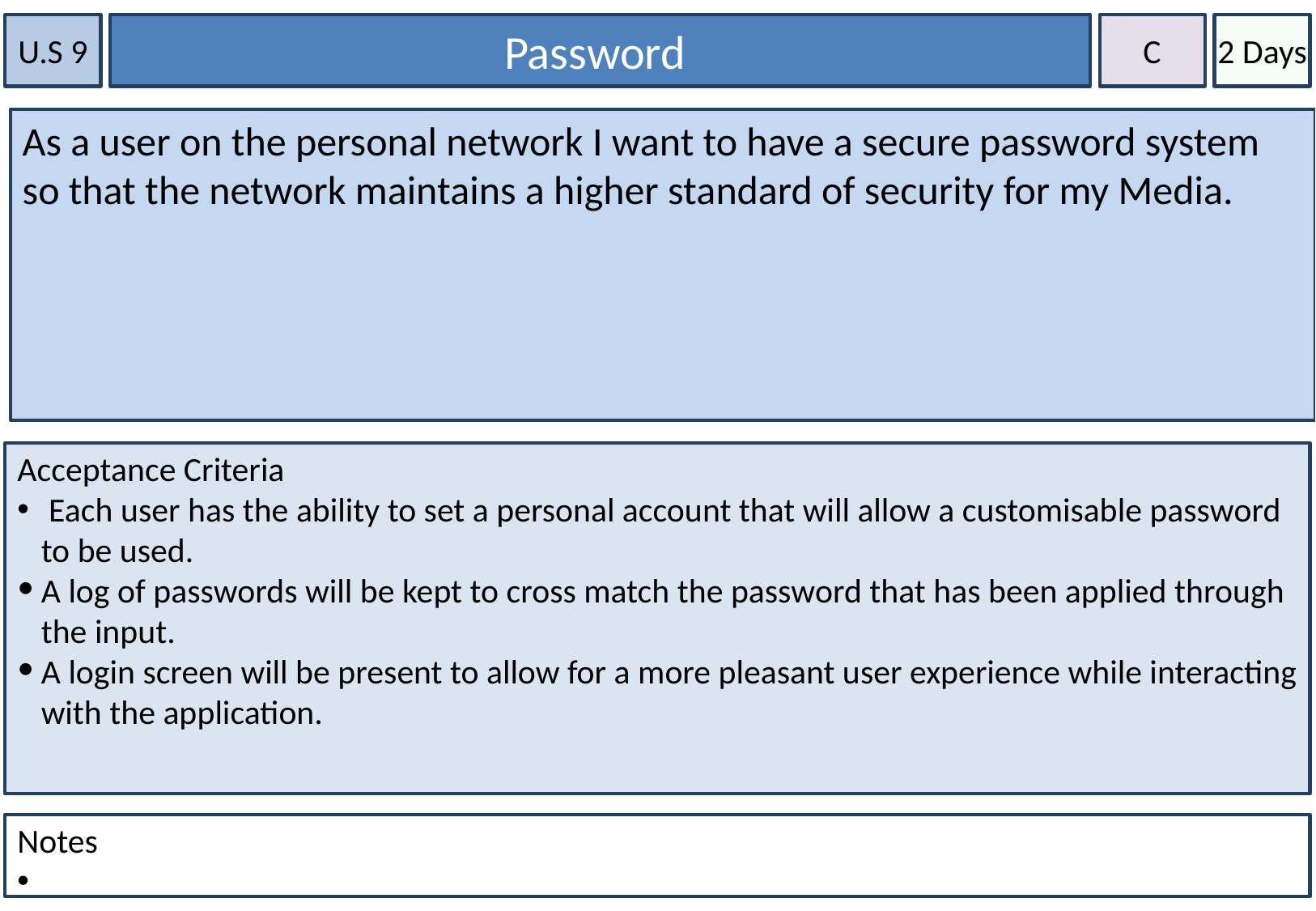

U.S 9
Password
C
2 Days
As a user on the personal network I want to have a secure password system so that the network maintains a higher standard of security for my Media.
Acceptance Criteria
 Each user has the ability to set a personal account that will allow a customisable password to be used.
A log of passwords will be kept to cross match the password that has been applied through the input.
A login screen will be present to allow for a more pleasant user experience while interacting with the application.
Notes